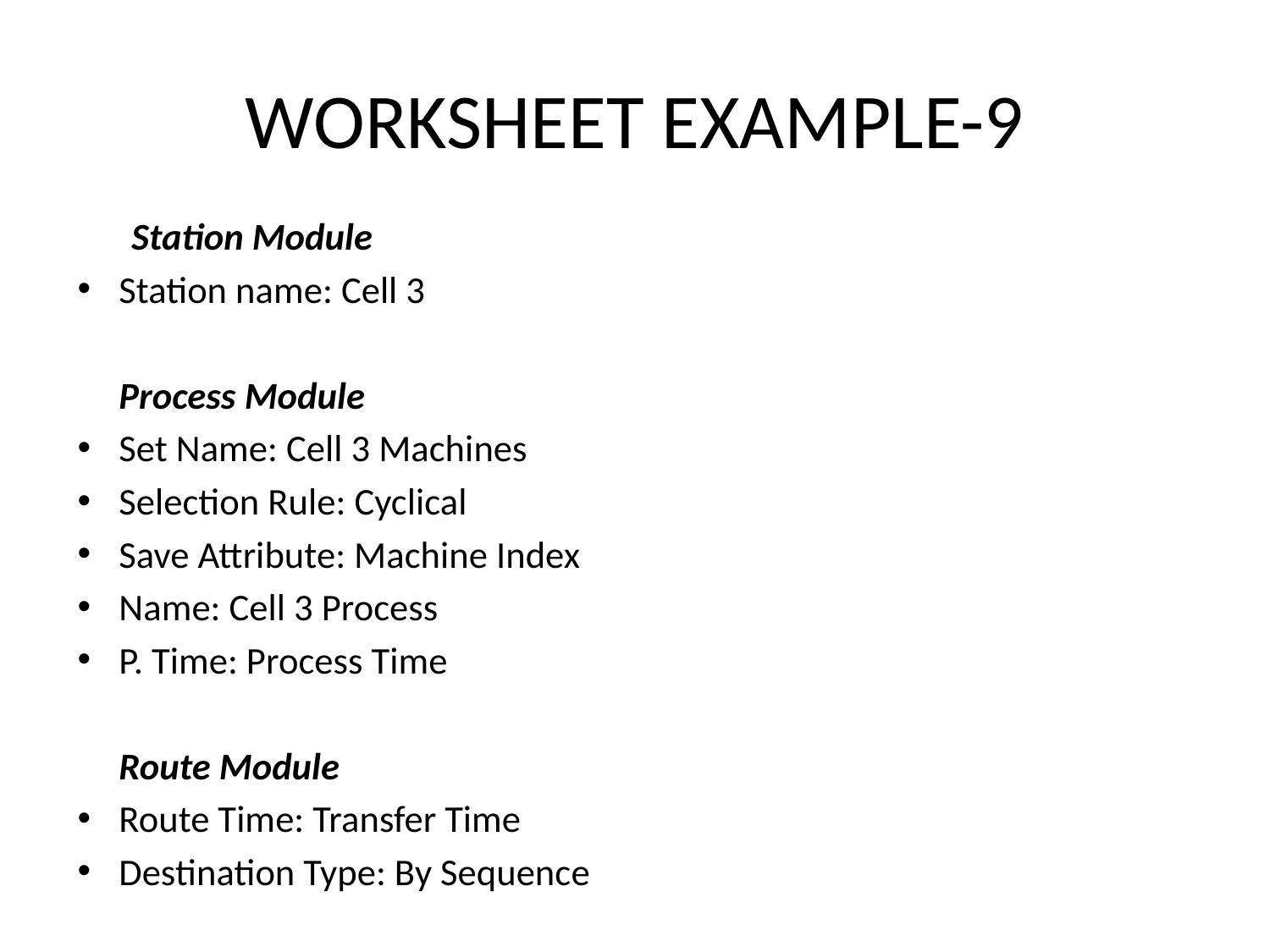

# WORKSHEET EXAMPLE-9
	Station Module
Station name: Cell 3

	Process Module
Set Name: Cell 3 Machines
Selection Rule: Cyclical
Save Attribute: Machine Index
Name: Cell 3 Process
P. Time: Process Time

	Route Module
Route Time: Transfer Time
Destination Type: By Sequence